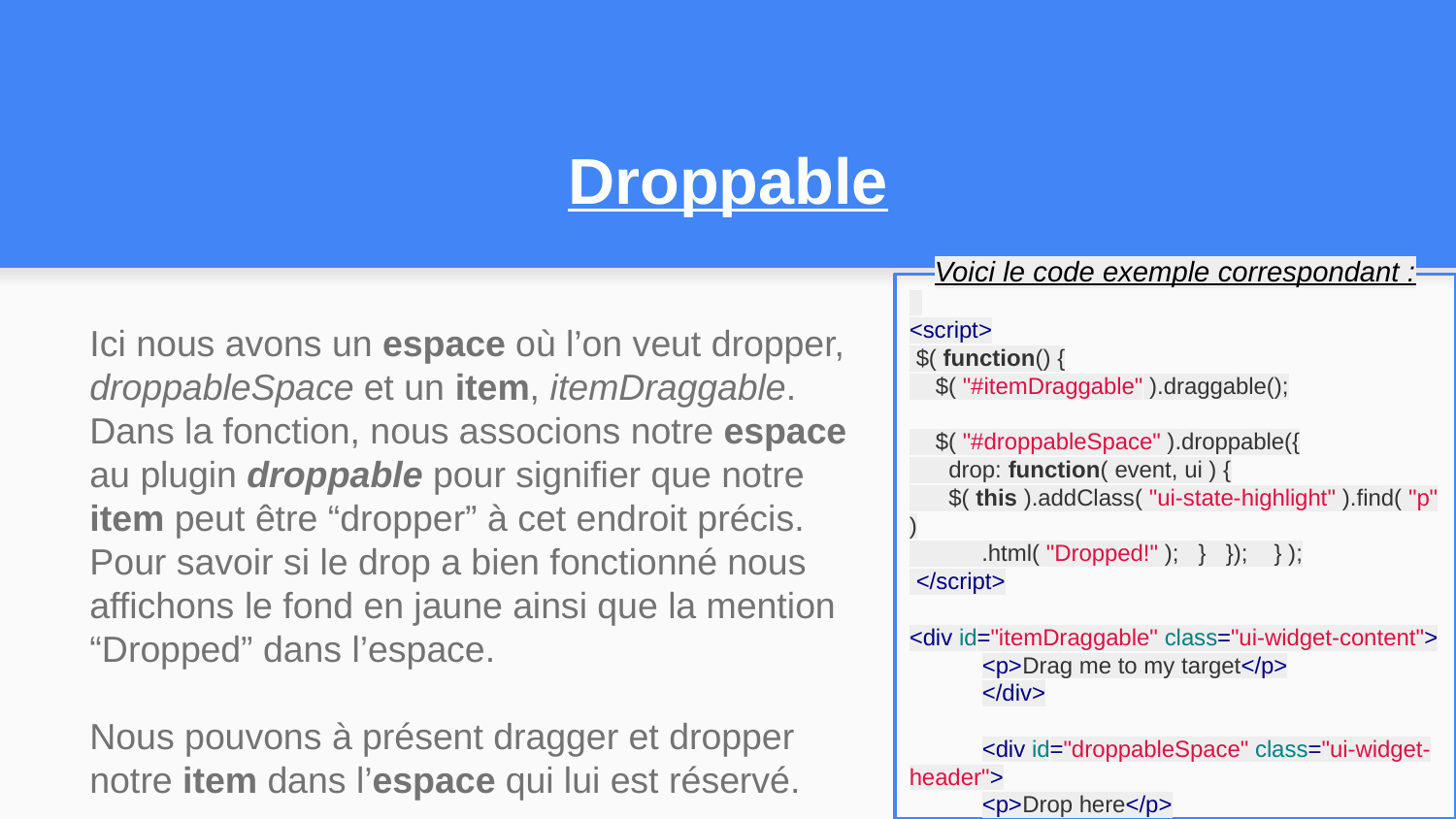

# Droppable

Voici le code exemple correspondant :

<script>
 $( function() {
    $( "#itemDraggable" ).draggable();

    $( "#droppableSpace" ).droppable({
      drop: function( event, ui ) {
      $( this ).addClass( "ui-state-highlight" ).find( "p" )
           .html( "Dropped!" );   }   });    } );
 </script>

<div id="itemDraggable" class="ui-widget-content">
<p>Drag me to my target</p>
</div>

<div id="droppableSpace" class="ui-widget-header">
<p>Drop here</p>
</div>

Ici nous avons un espace où l’on veut dropper, droppableSpace et un item, itemDraggable.
Dans la fonction, nous associons notre espace au plugin droppable pour signifier que notre item peut être “dropper” à cet endroit précis.
Pour savoir si le drop a bien fonctionné nous affichons le fond en jaune ainsi que la mention “Dropped” dans l’espace.
Nous pouvons à présent dragger et dropper notre item dans l’espace qui lui est réservé.